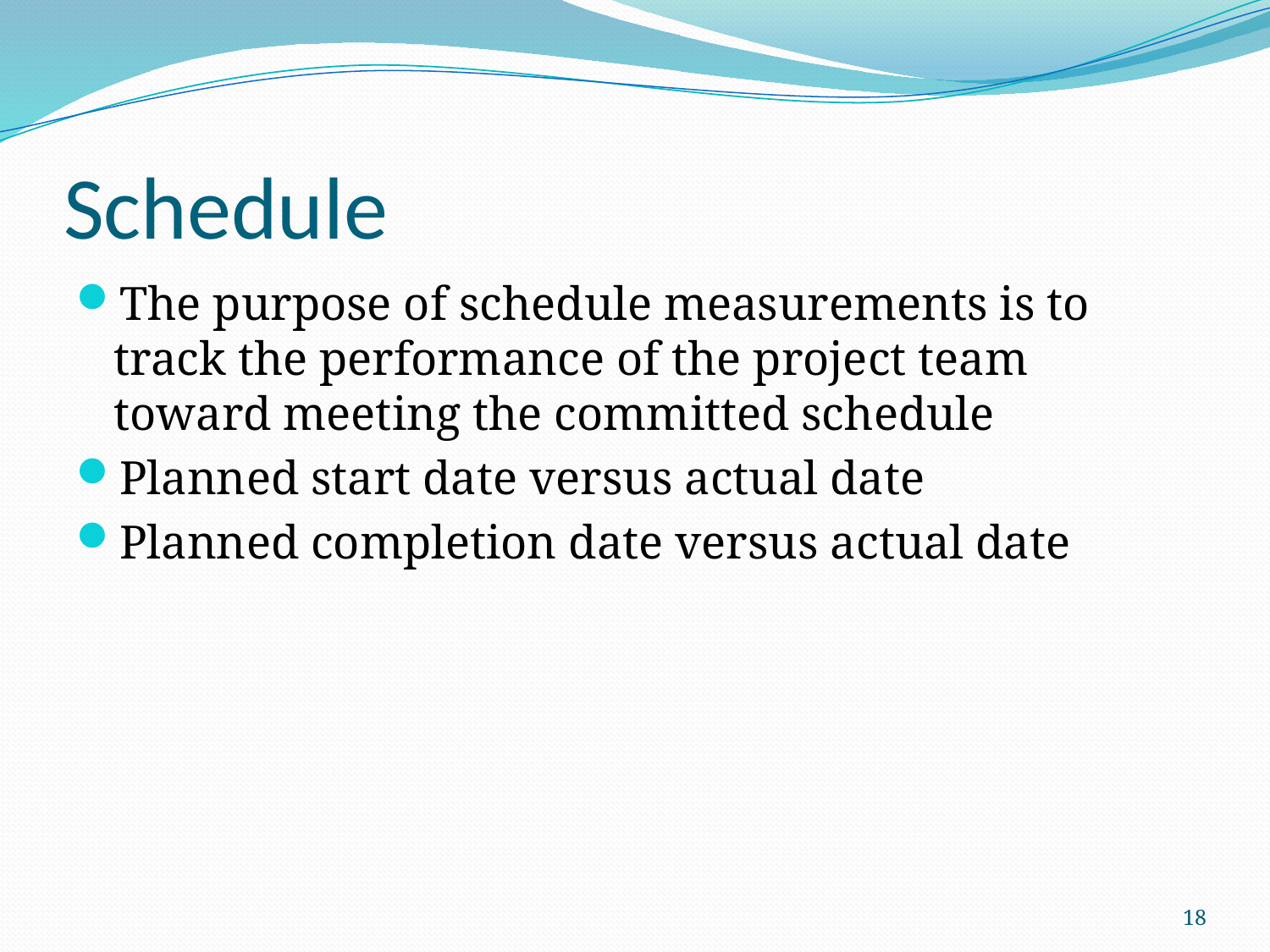

# Schedule
The purpose of schedule measurements is to track the performance of the project team toward meeting the committed schedule
Planned start date versus actual date
Planned completion date versus actual date

18